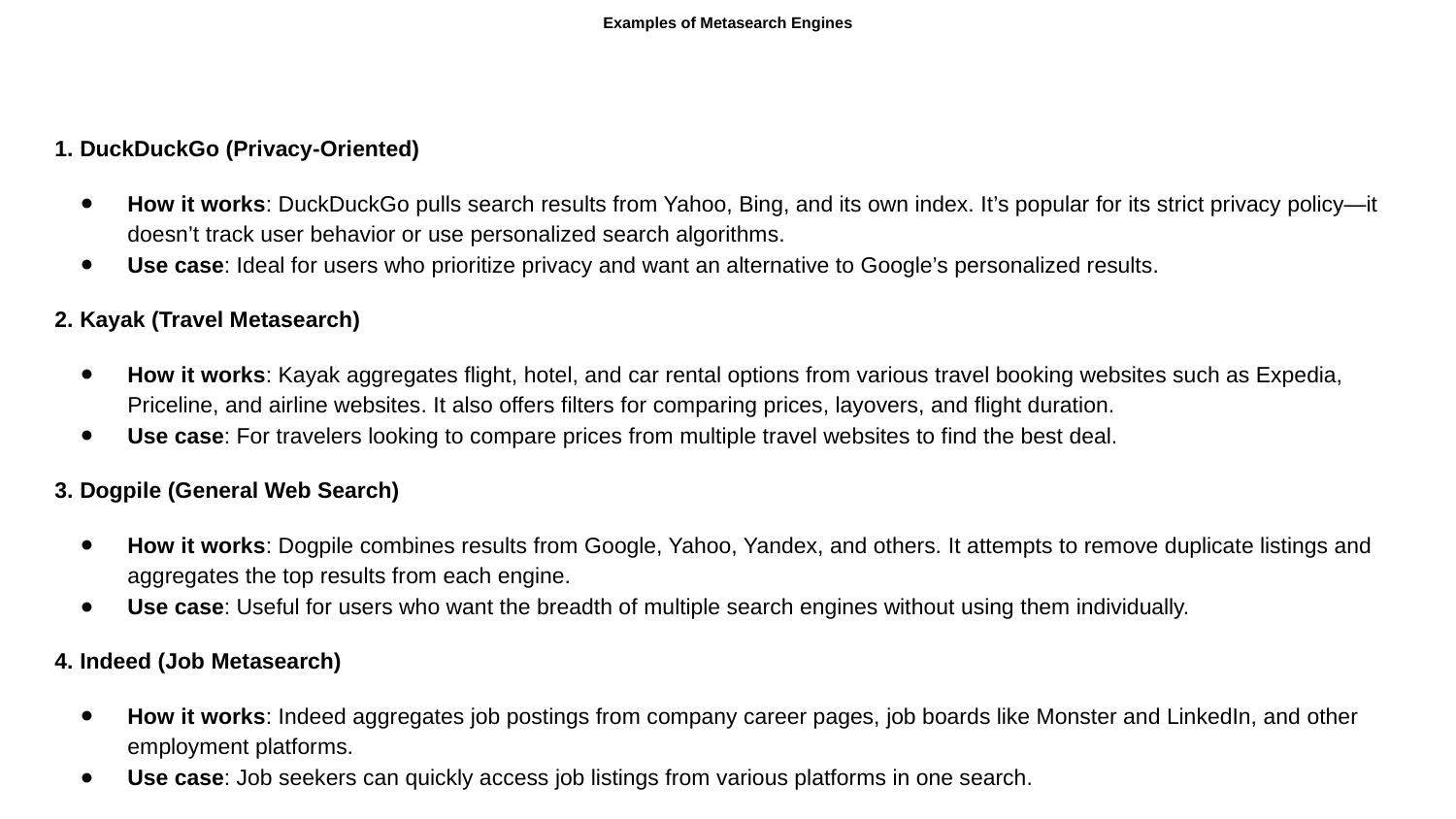

# Examples of Metasearch Engines
1. DuckDuckGo (Privacy-Oriented)
How it works: DuckDuckGo pulls search results from Yahoo, Bing, and its own index. It’s popular for its strict privacy policy—it doesn’t track user behavior or use personalized search algorithms.
Use case: Ideal for users who prioritize privacy and want an alternative to Google’s personalized results.
2. Kayak (Travel Metasearch)
How it works: Kayak aggregates flight, hotel, and car rental options from various travel booking websites such as Expedia, Priceline, and airline websites. It also offers filters for comparing prices, layovers, and flight duration.
Use case: For travelers looking to compare prices from multiple travel websites to find the best deal.
3. Dogpile (General Web Search)
How it works: Dogpile combines results from Google, Yahoo, Yandex, and others. It attempts to remove duplicate listings and aggregates the top results from each engine.
Use case: Useful for users who want the breadth of multiple search engines without using them individually.
4. Indeed (Job Metasearch)
How it works: Indeed aggregates job postings from company career pages, job boards like Monster and LinkedIn, and other employment platforms.
Use case: Job seekers can quickly access job listings from various platforms in one search.